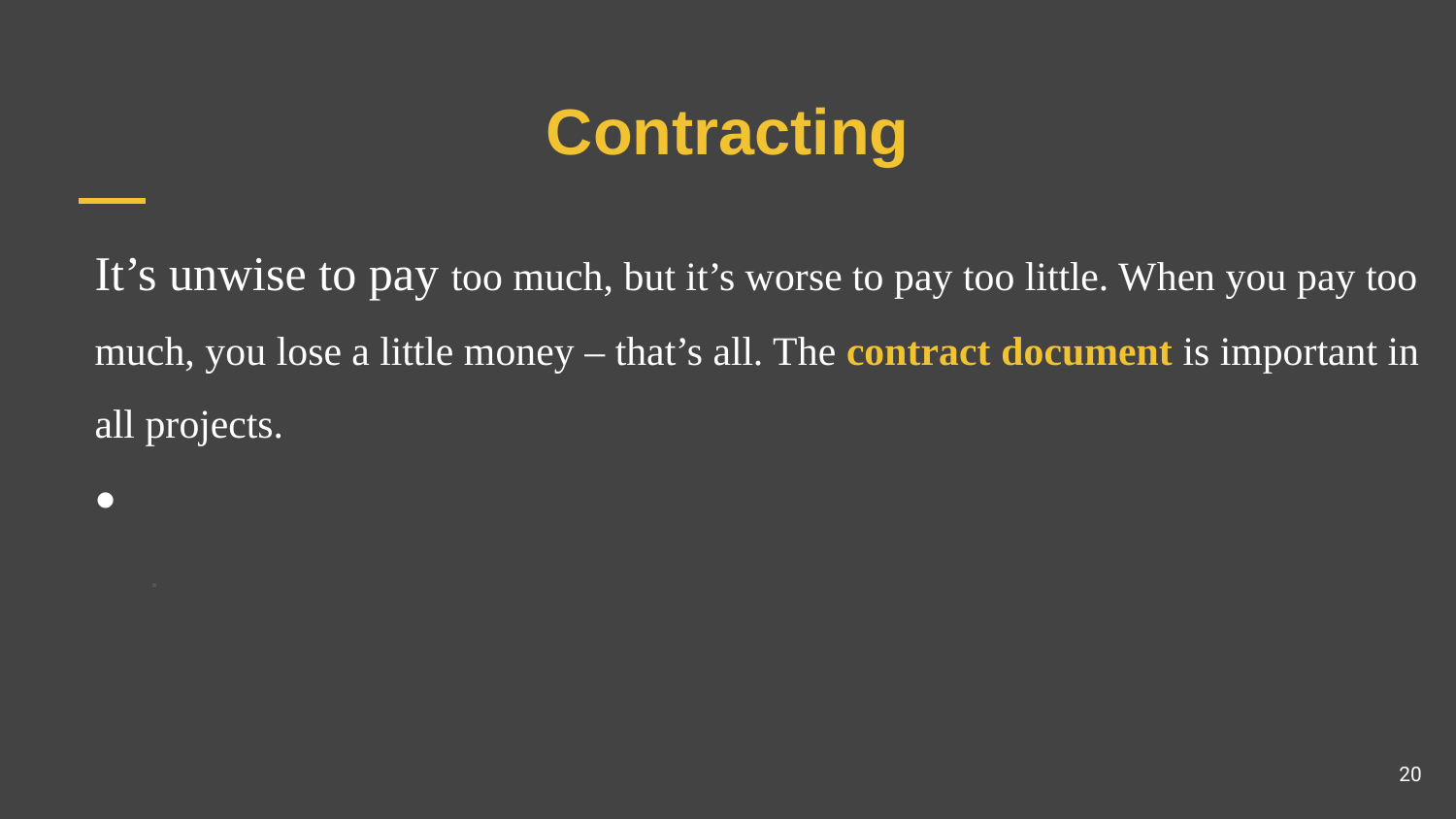

# Contracting
It’s unwise to pay too much, but it’s worse to pay too little. When you pay too much, you lose a little money – that’s all. The contract document is important in all projects.
.
20